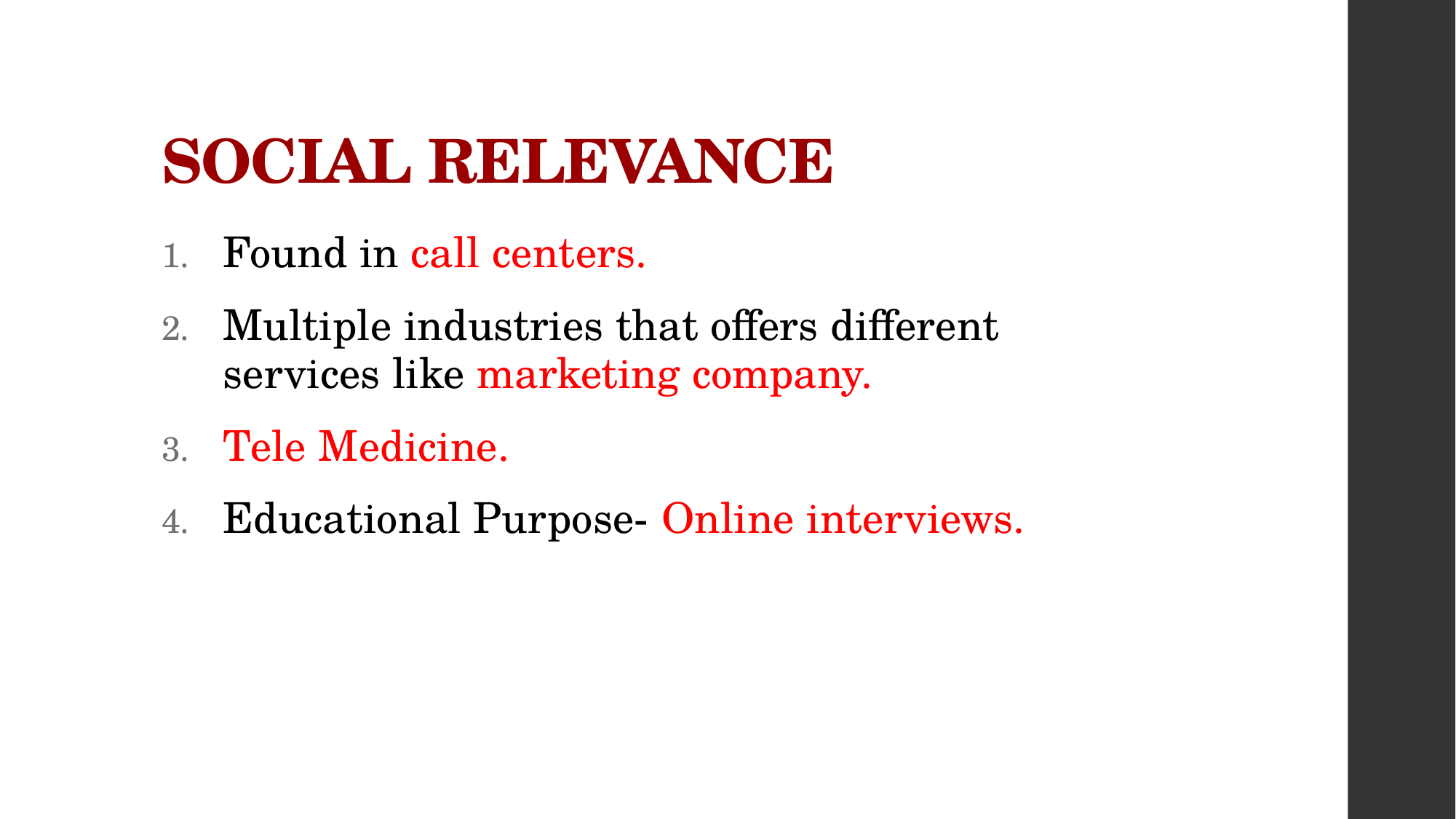

# SOCIAL RELEVANCE
Found in call centers.
Multiple industries that offers different services like marketing company.
Tele Medicine.
Educational Purpose- Online interviews.